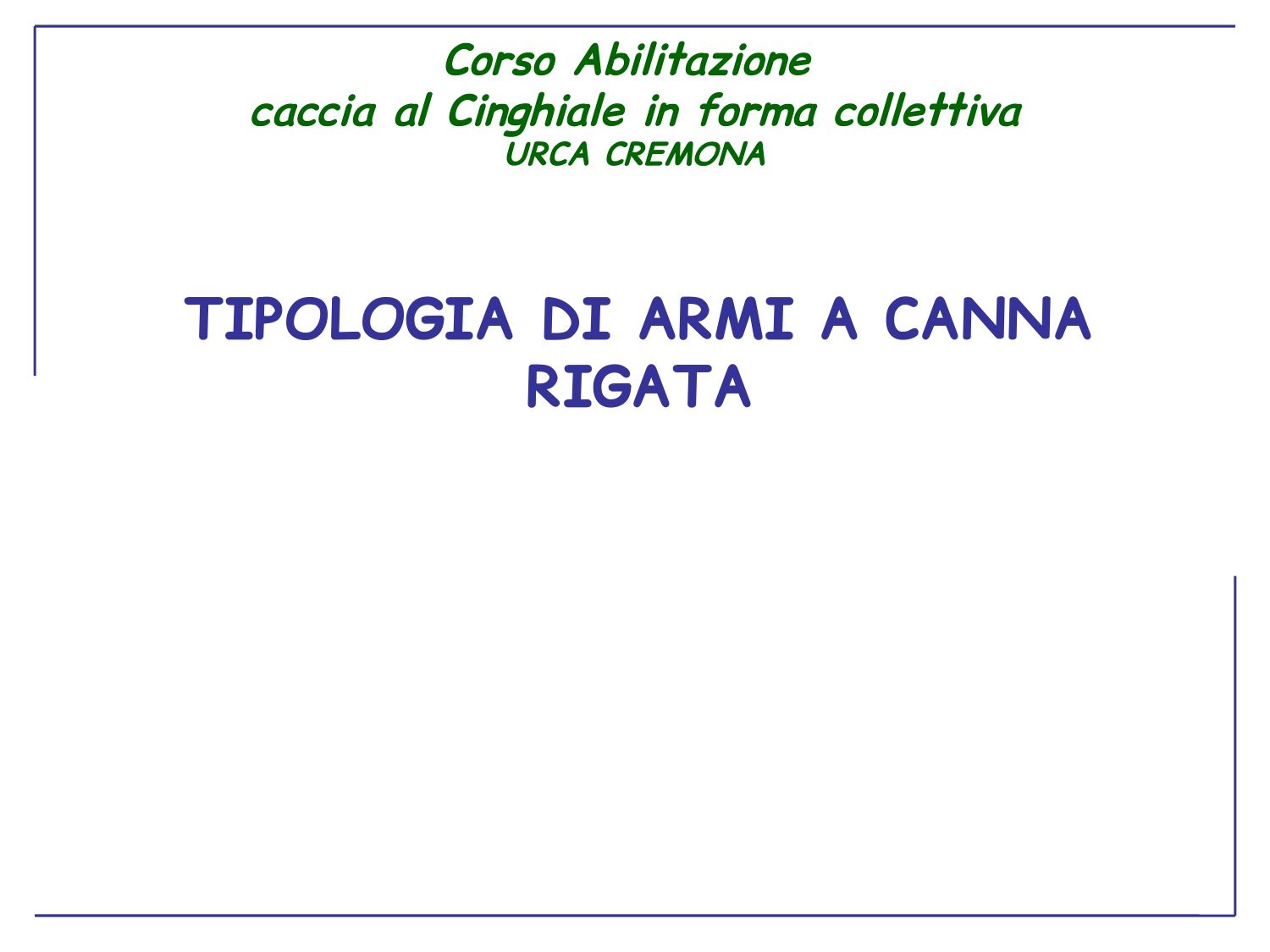

# TIPOLOGIA DI ARMI A CANNA RIGATA